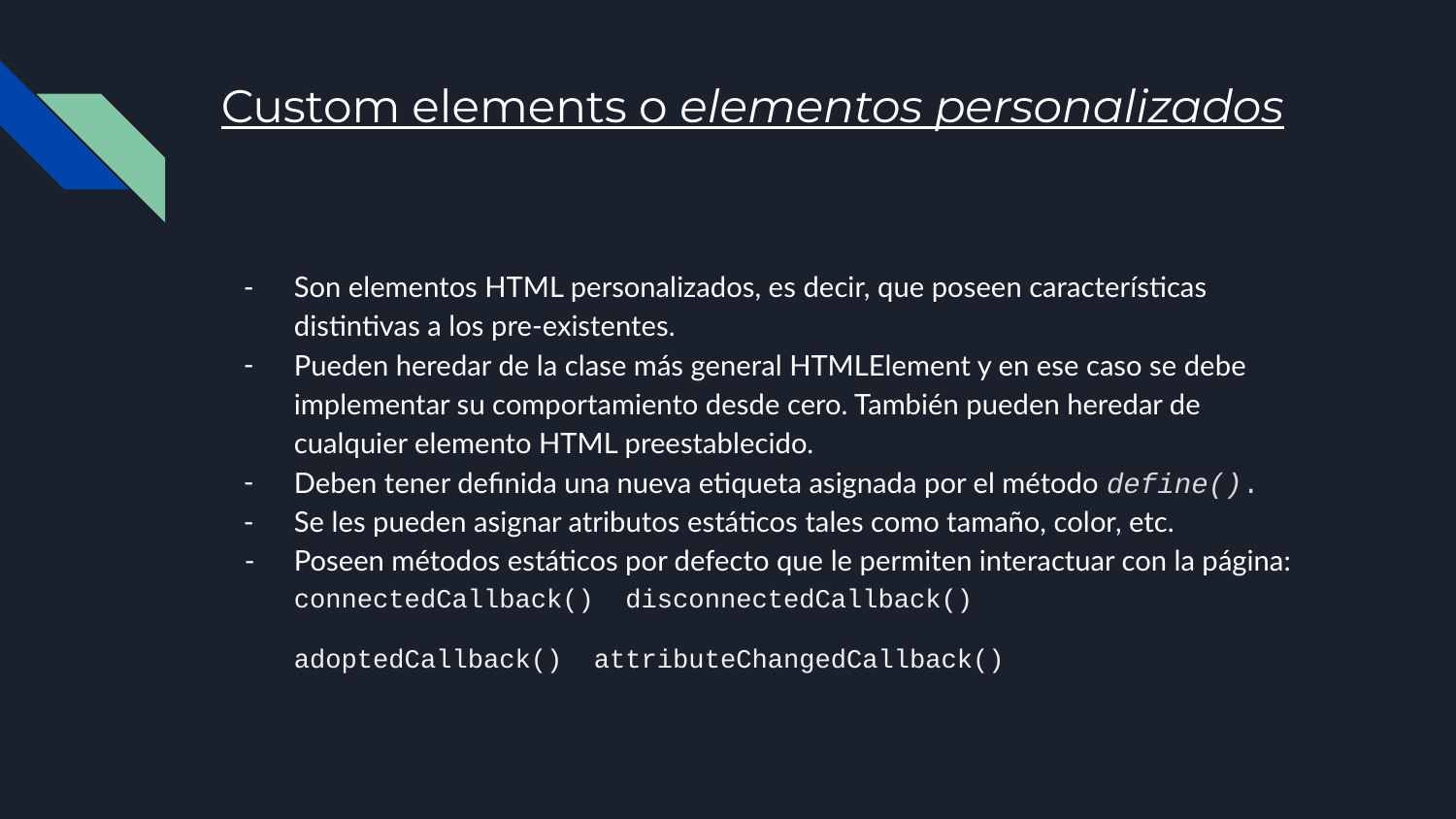

# Custom elements o elementos personalizados
Son elementos HTML personalizados, es decir, que poseen características distintivas a los pre-existentes.
Pueden heredar de la clase más general HTMLElement y en ese caso se debe implementar su comportamiento desde cero. También pueden heredar de cualquier elemento HTML preestablecido.
Deben tener definida una nueva etiqueta asignada por el método define().
Se les pueden asignar atributos estáticos tales como tamaño, color, etc.
Poseen métodos estáticos por defecto que le permiten interactuar con la página: connectedCallback()  disconnectedCallback()
adoptedCallback()  attributeChangedCallback()